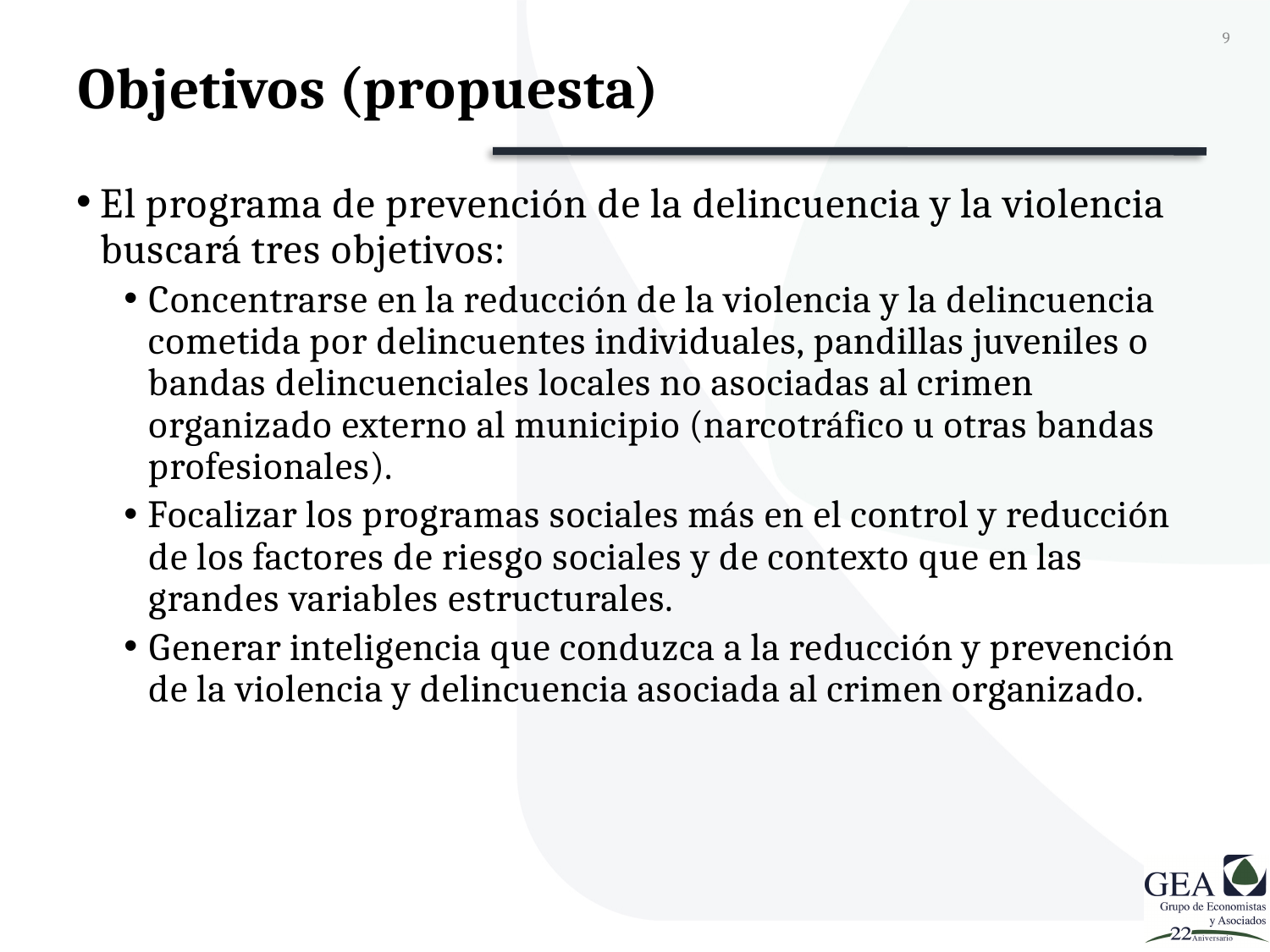

9
# Objetivos (propuesta)
El programa de prevención de la delincuencia y la violencia buscará tres objetivos:
Concentrarse en la reducción de la violencia y la delincuencia cometida por delincuentes individuales, pandillas juveniles o bandas delincuenciales locales no asociadas al crimen organizado externo al municipio (narcotráfico u otras bandas profesionales).
Focalizar los programas sociales más en el control y reducción de los factores de riesgo sociales y de contexto que en las grandes variables estructurales.
Generar inteligencia que conduzca a la reducción y prevención de la violencia y delincuencia asociada al crimen organizado.